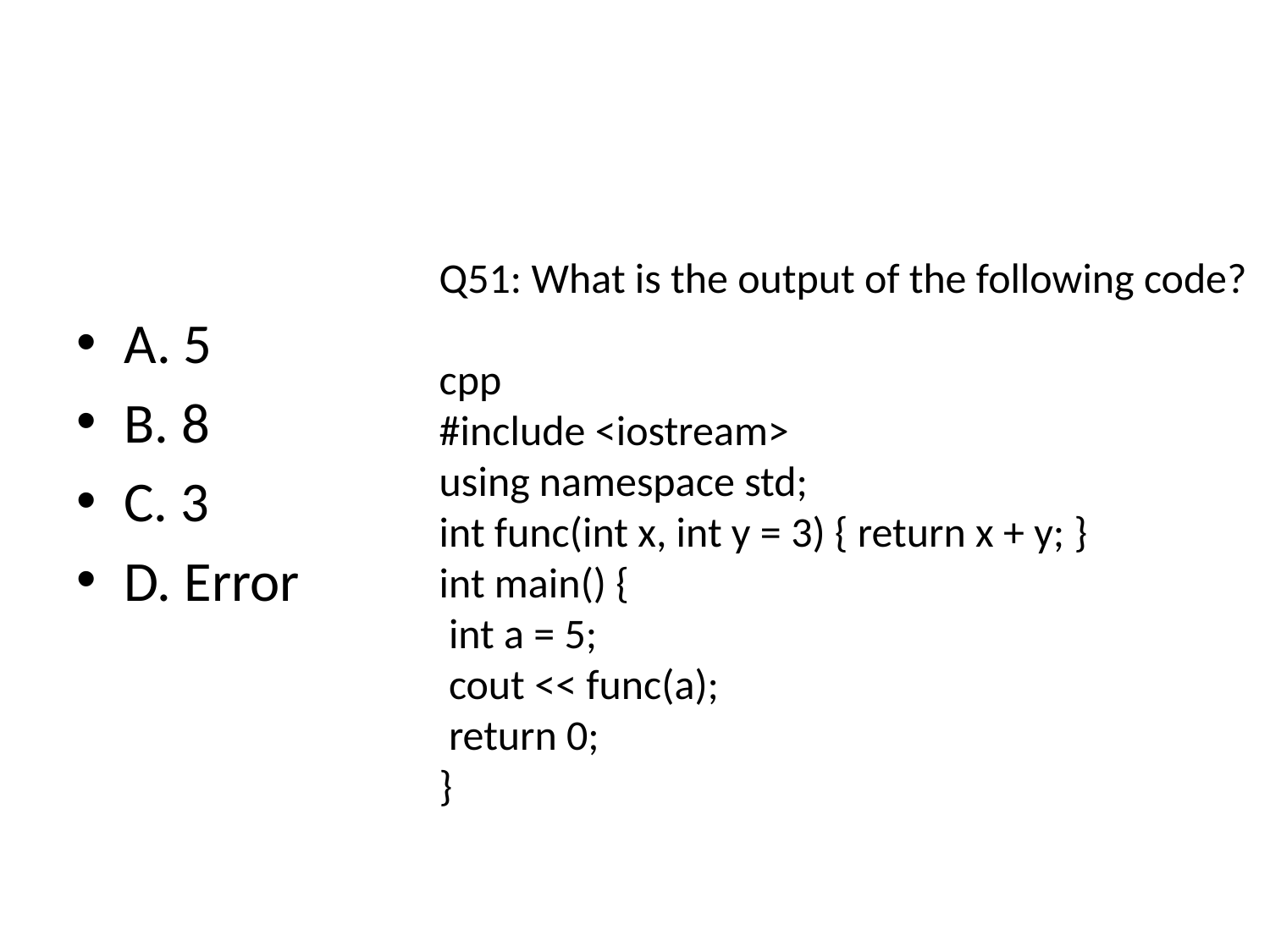

A. 5
B. 8
C. 3
D. Error
# Q51: What is the output of the following code?

cpp
#include <iostream>
using namespace std;
int func(int x, int y = 3) { return x + y; }
int main() {
 int a = 5;
 cout << func(a);
 return 0;
}